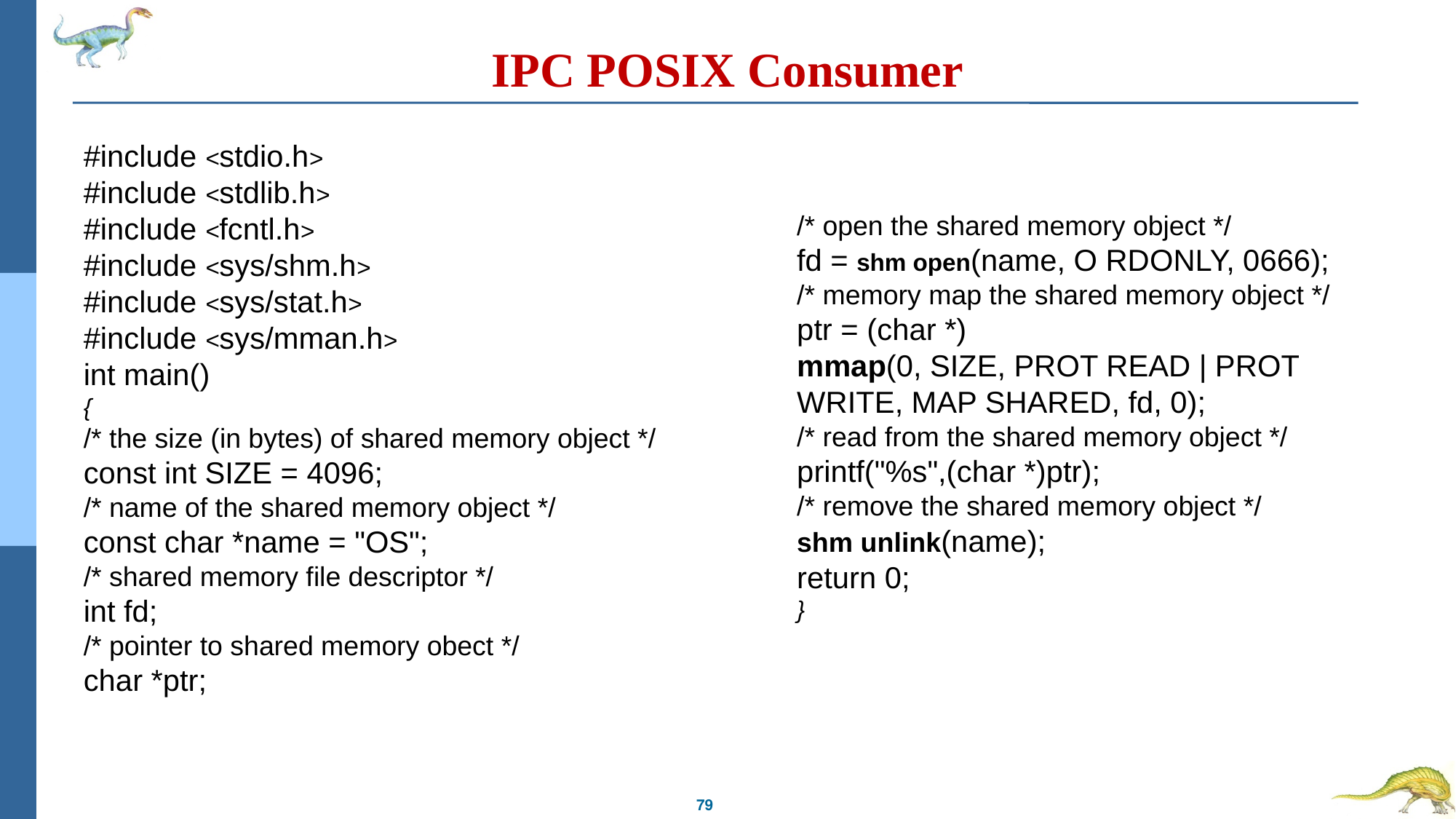

# IPC POSIX Consumer
#include <stdio.h>
#include <stdlib.h>
#include <fcntl.h>
#include <sys/shm.h>
#include <sys/stat.h>
#include <sys/mman.h>
int main()
{
/* the size (in bytes) of shared memory object */
const int SIZE = 4096;
/* name of the shared memory object */
const char *name = "OS";
/* shared memory file descriptor */
int fd;
/* pointer to shared memory obect */
char *ptr;
/* open the shared memory object */
fd = shm open(name, O RDONLY, 0666);
/* memory map the shared memory object */
ptr = (char *)
mmap(0, SIZE, PROT READ | PROT WRITE, MAP SHARED, fd, 0);
/* read from the shared memory object */
printf("%s",(char *)ptr);
/* remove the shared memory object */
shm unlink(name);
return 0;
}